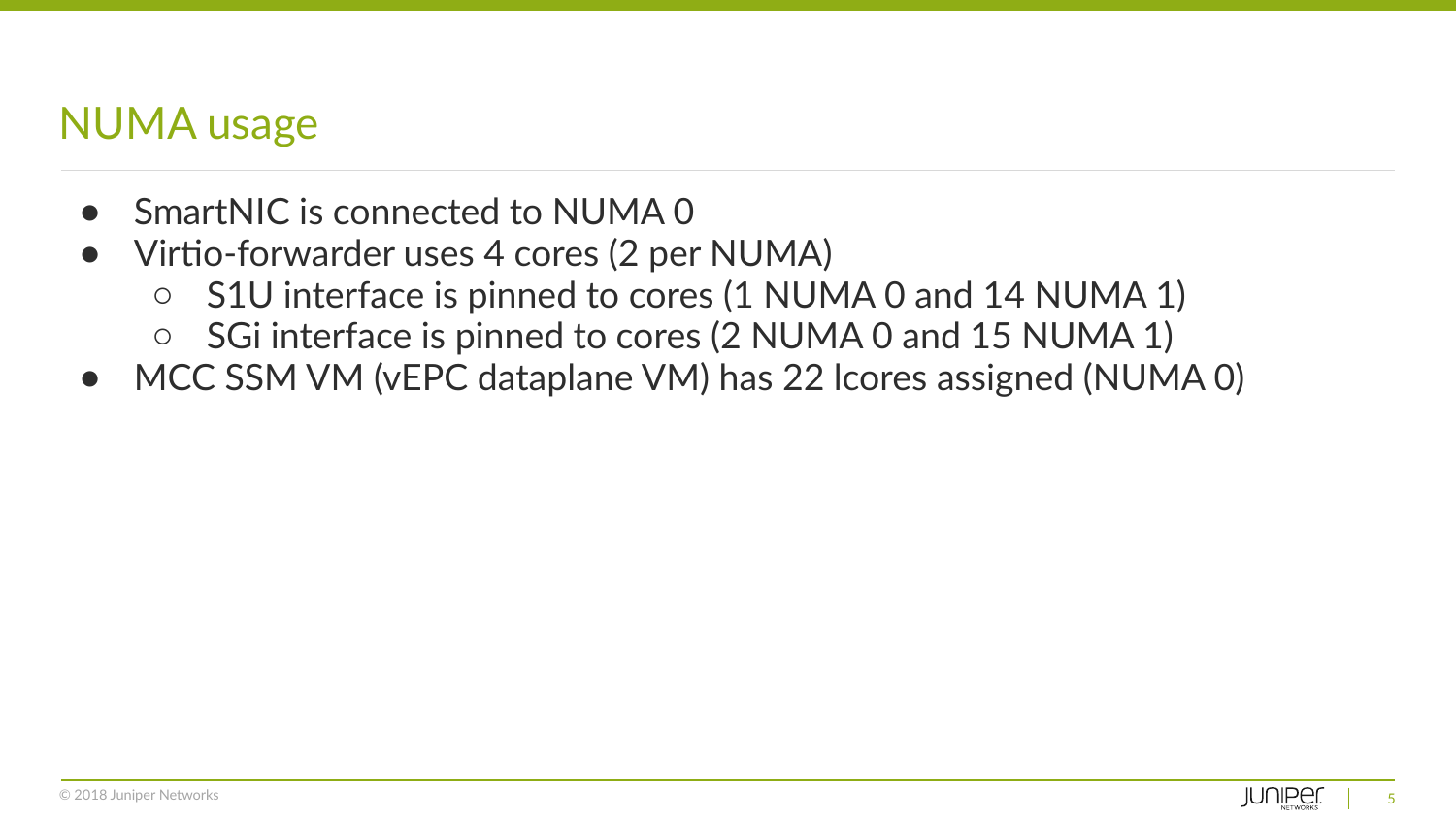

# NUMA usage
SmartNIC is connected to NUMA 0
Virtio-forwarder uses 4 cores (2 per NUMA)
S1U interface is pinned to cores (1 NUMA 0 and 14 NUMA 1)
SGi interface is pinned to cores (2 NUMA 0 and 15 NUMA 1)
MCC SSM VM (vEPC dataplane VM) has 22 lcores assigned (NUMA 0)
5